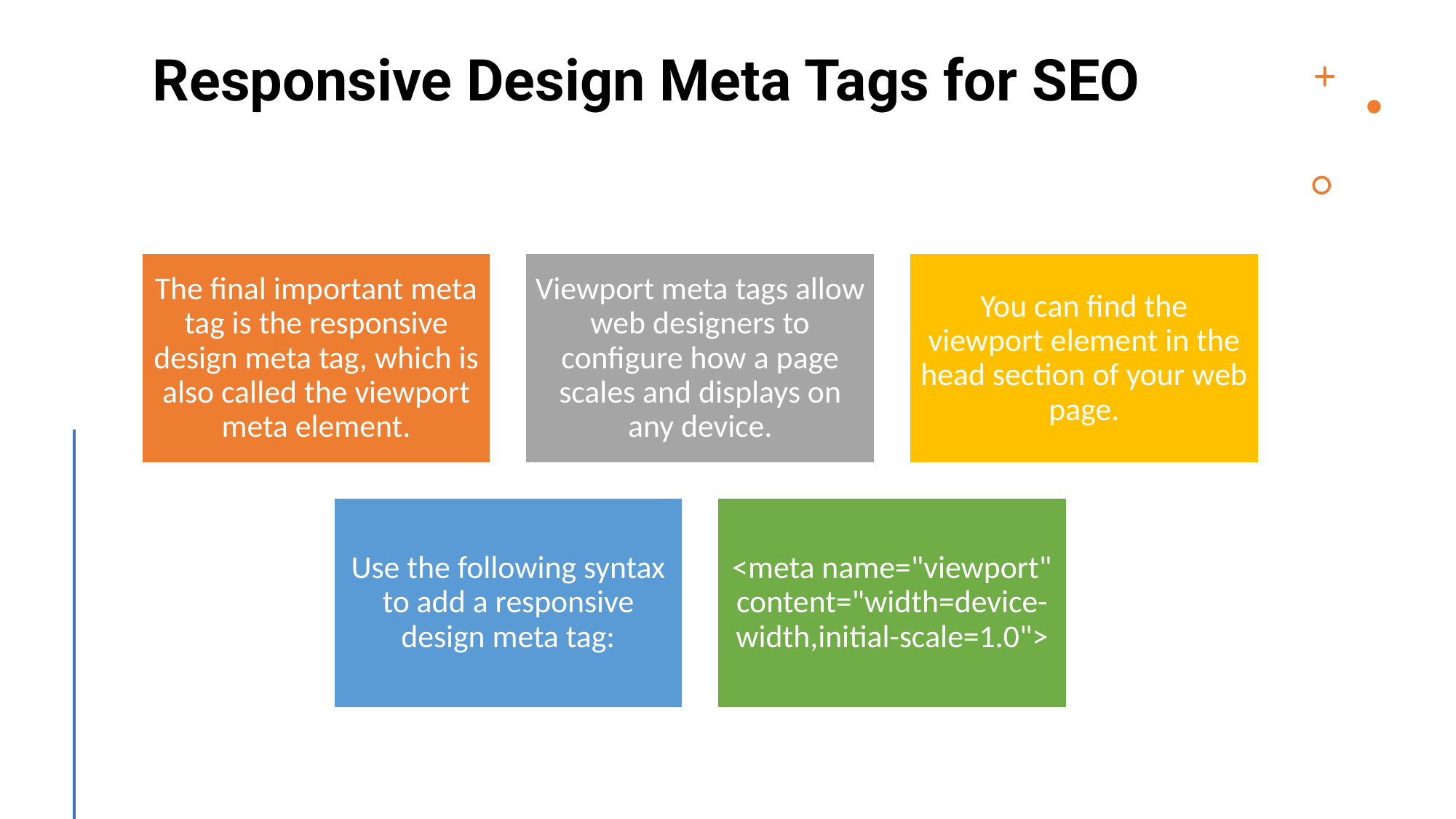

# Responsive Design Meta Tags for SEO

The final important meta tag is the responsive design meta tag, which is also called the viewport meta element.
Viewport meta tags allow web designers to configure how a page scales and displays on any device.
You can find the viewport element in the head section of your web page.
Use the following syntax to add a responsive design meta tag:
<meta name="viewport" content="width=device-width,initial-scale=1.0">